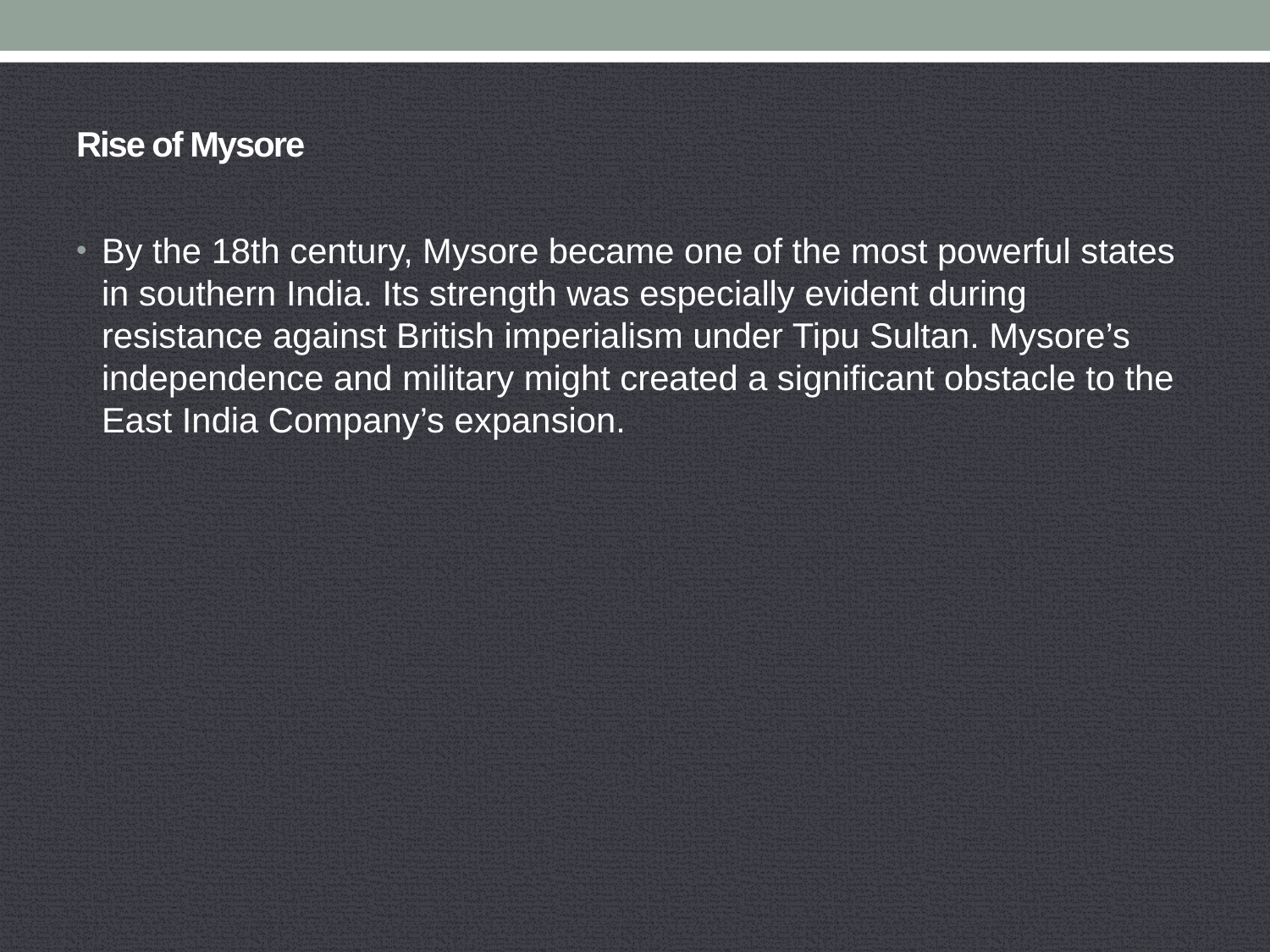

# Rise of Mysore
By the 18th century, Mysore became one of the most powerful states in southern India. Its strength was especially evident during resistance against British imperialism under Tipu Sultan. Mysore’s independence and military might created a significant obstacle to the East India Company’s expansion.